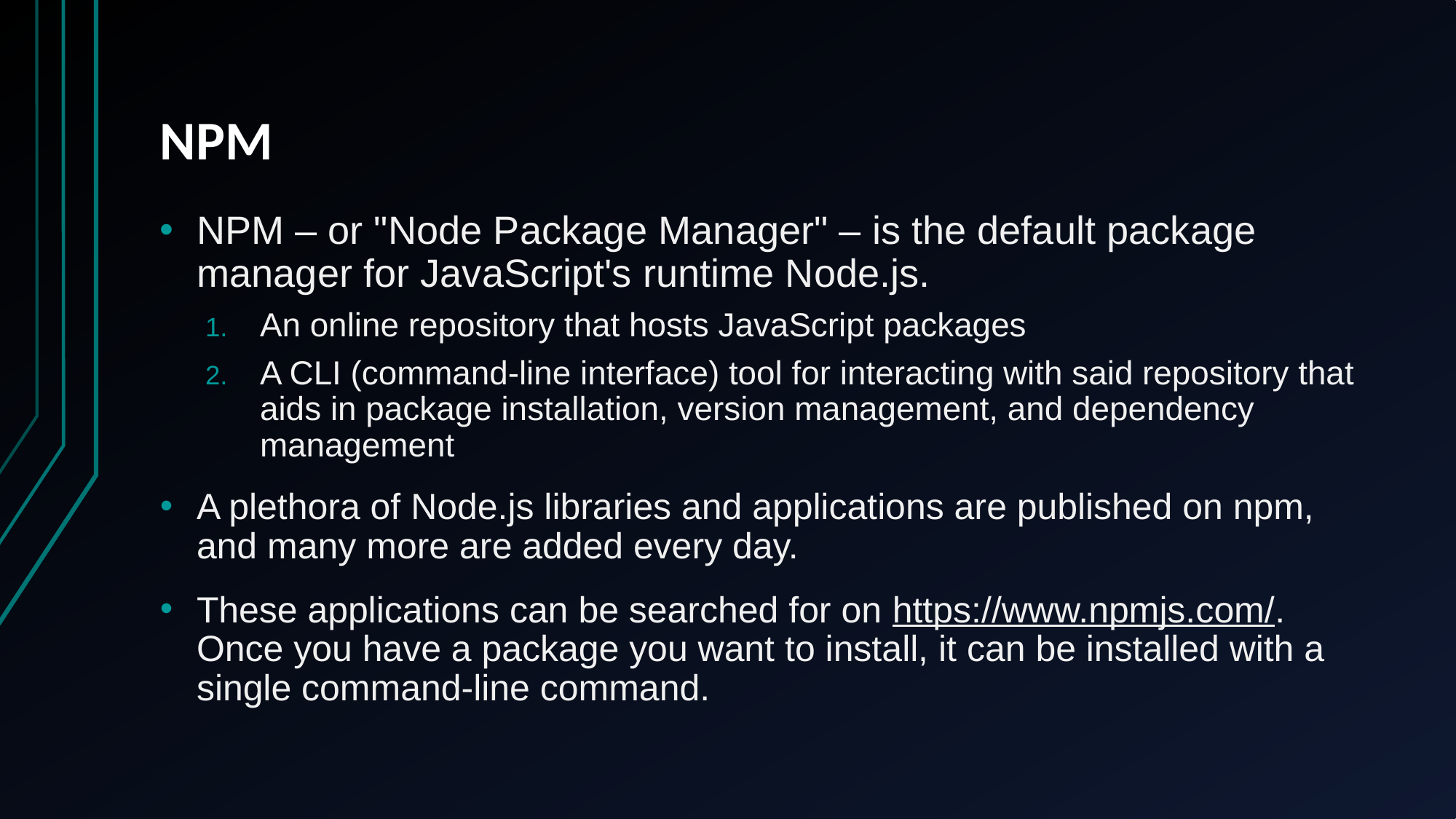

# NPM
NPM – or "Node Package Manager" – is the default package manager for JavaScript's runtime Node.js.
An online repository that hosts JavaScript packages
A CLI (command-line interface) tool for interacting with said repository that aids in package installation, version management, and dependency management
A plethora of Node.js libraries and applications are published on npm, and many more are added every day.
These applications can be searched for on https://www.npmjs.com/. Once you have a package you want to install, it can be installed with a single command-line command.